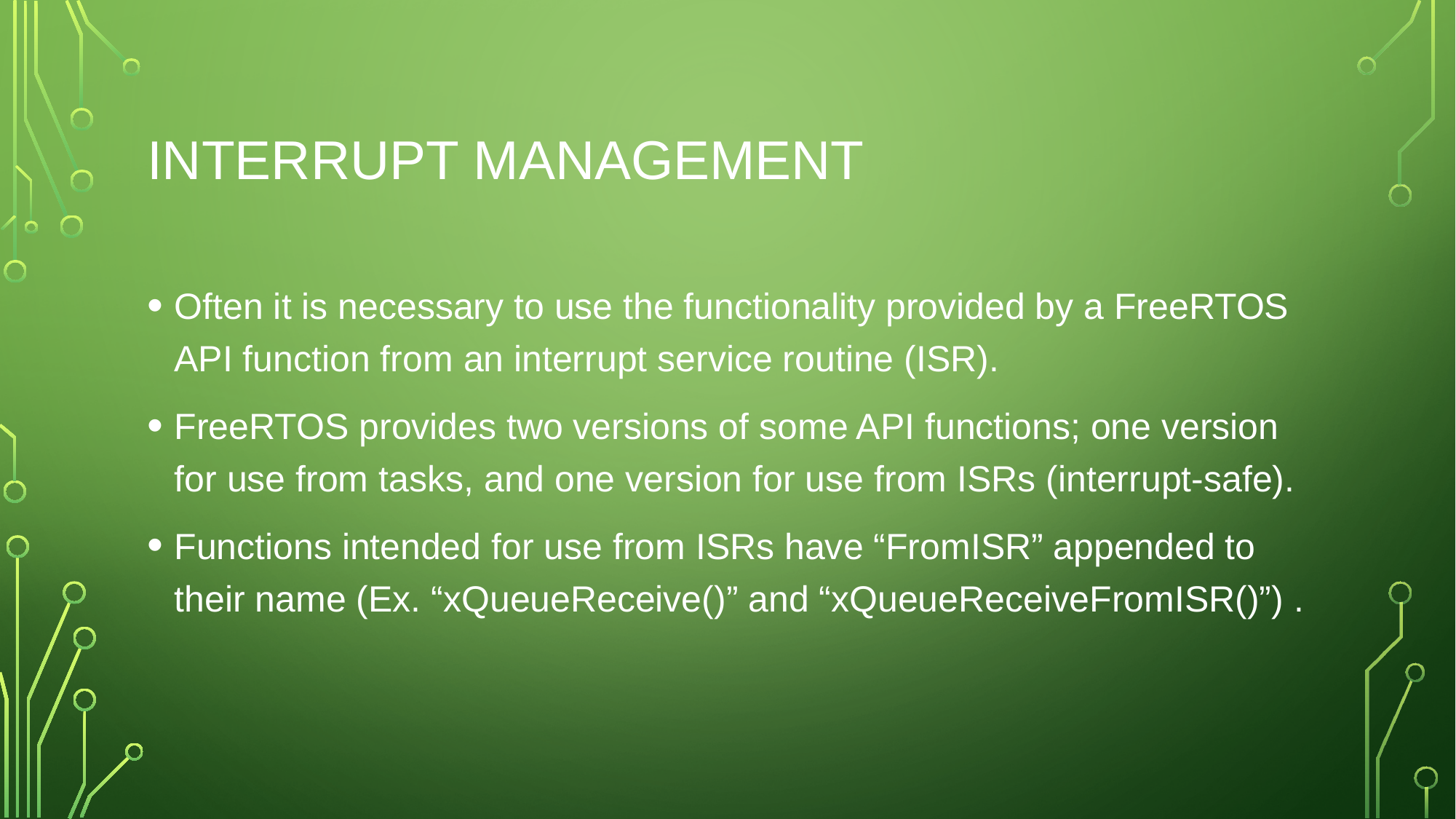

# Interrupt management
Often it is necessary to use the functionality provided by a FreeRTOS API function from an interrupt service routine (ISR).
FreeRTOS provides two versions of some API functions; one version for use from tasks, and one version for use from ISRs (interrupt-safe).
Functions intended for use from ISRs have “FromISR” appended to their name (Ex. “xQueueReceive()” and “xQueueReceiveFromISR()”) .